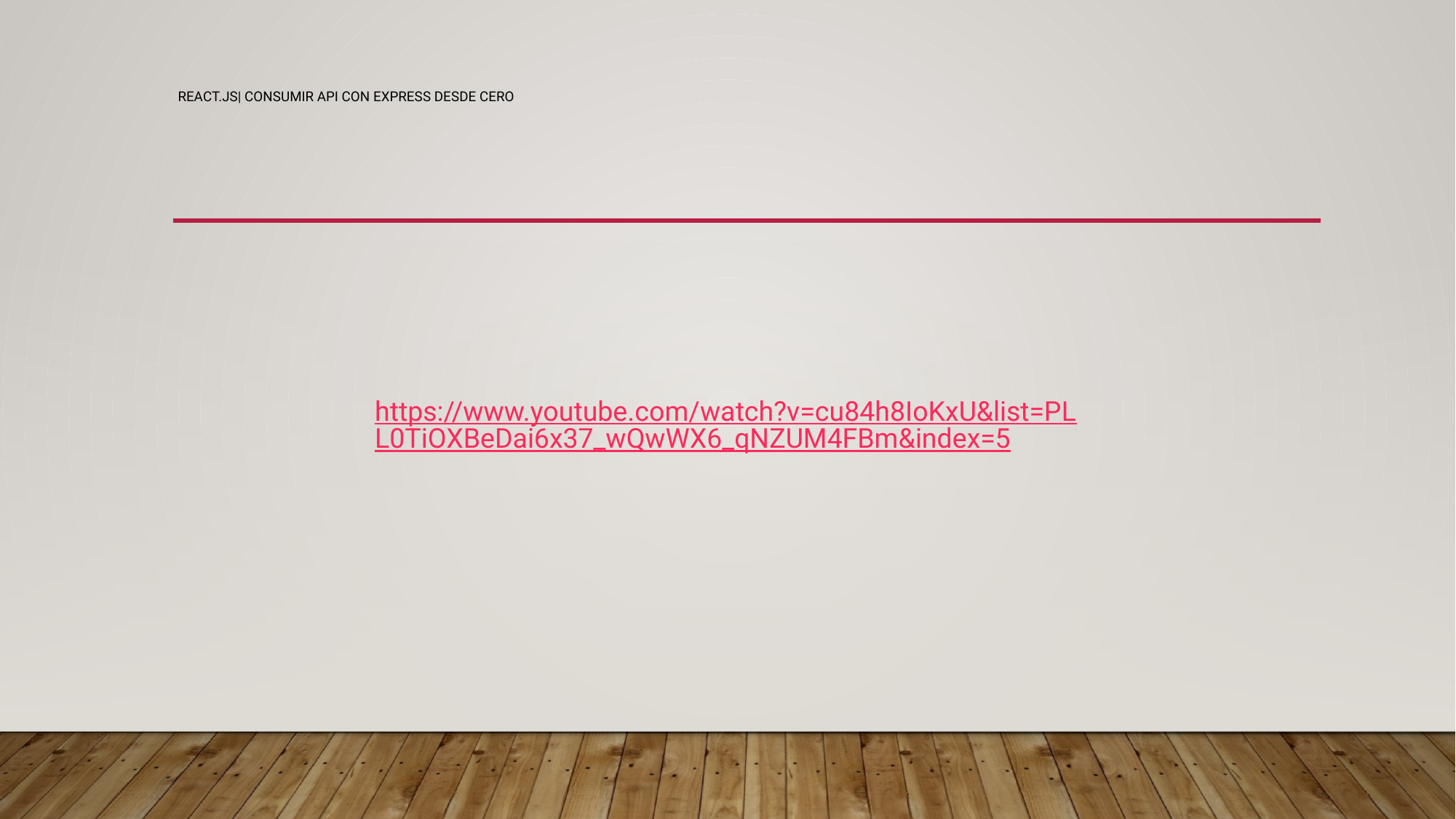

# React.js| Consumir Api con Express Desde Cero
https://www.youtube.com/watch?v=cu84h8IoKxU&list=PLL0TiOXBeDai6x37_wQwWX6_qNZUM4FBm&index=5